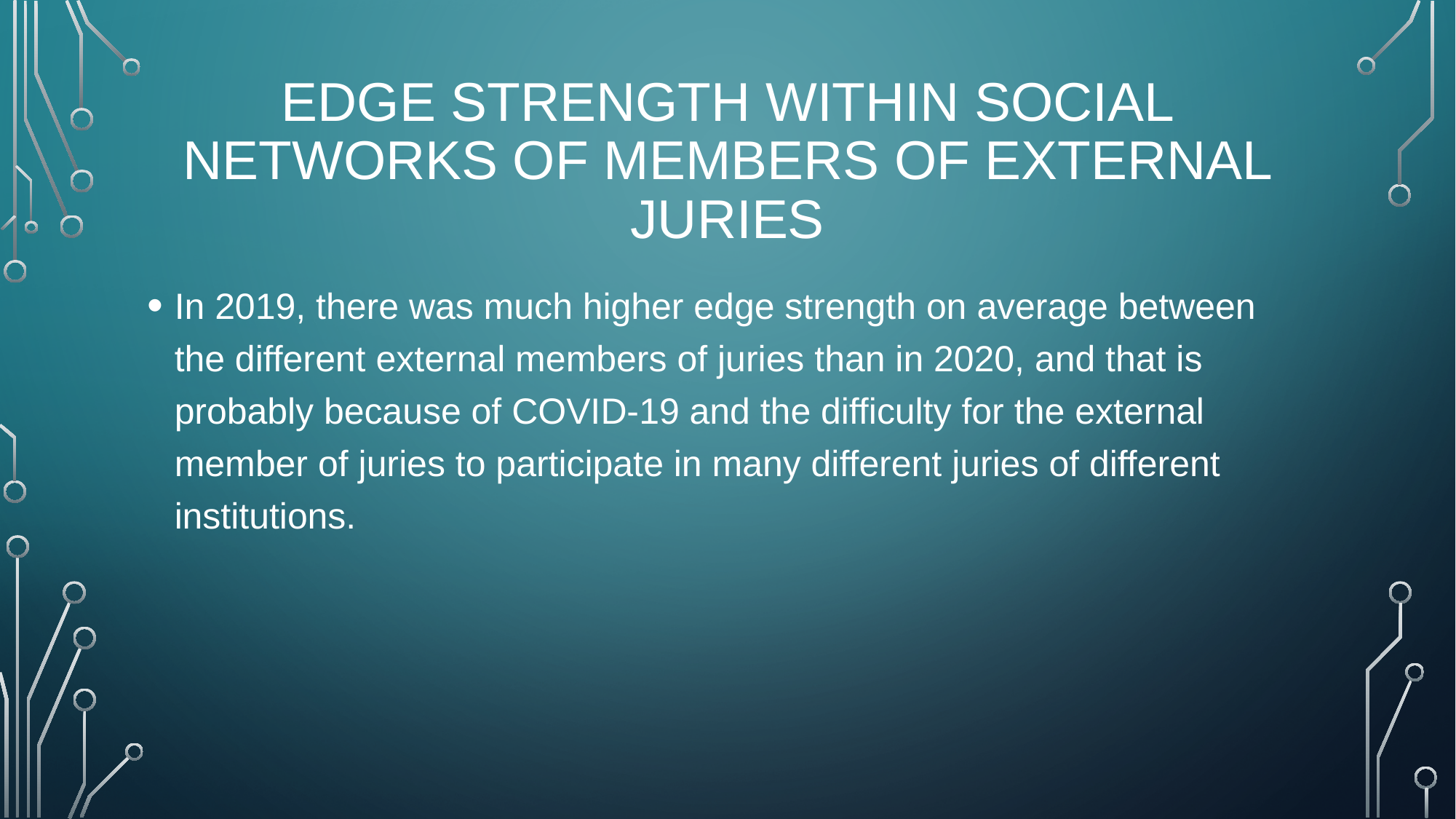

# Edge Strength within social networks of members of external juries
In 2019, there was much higher edge strength on average between the different external members of juries than in 2020, and that is probably because of COVID-19 and the difficulty for the external member of juries to participate in many different juries of different institutions.